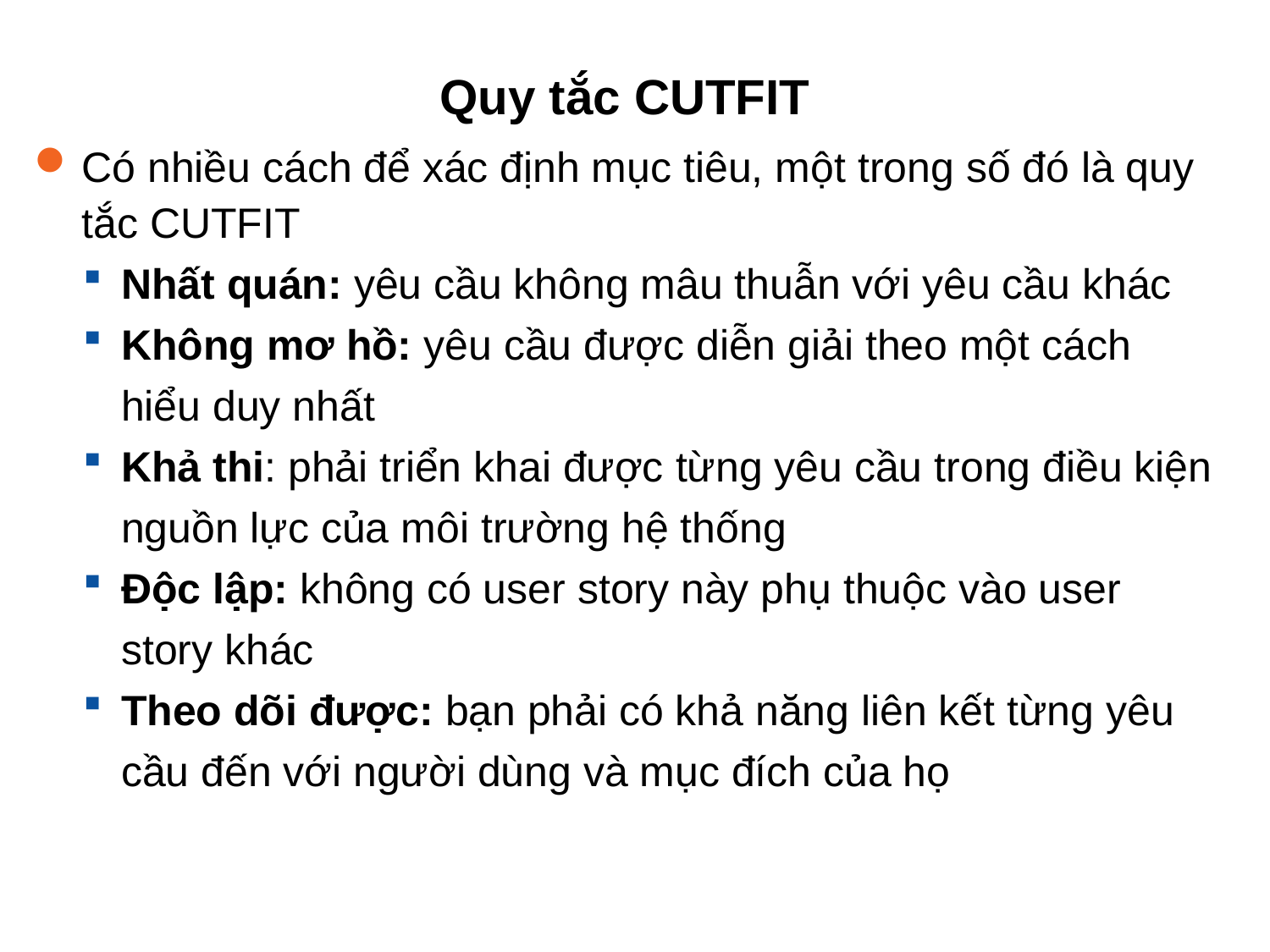

Quy tắc CUTFIT
Có nhiều cách để xác định mục tiêu, một trong số đó là quy tắc CUTFIT
Nhất quán: yêu cầu không mâu thuẫn với yêu cầu khác
Không mơ hồ: yêu cầu được diễn giải theo một cách hiểu duy nhất
Khả thi: phải triển khai được từng yêu cầu trong điều kiện nguồn lực của môi trường hệ thống
Độc lập: không có user story này phụ thuộc vào user story khác
Theo dõi được: bạn phải có khả năng liên kết từng yêu cầu đến với người dùng và mục đích của họ